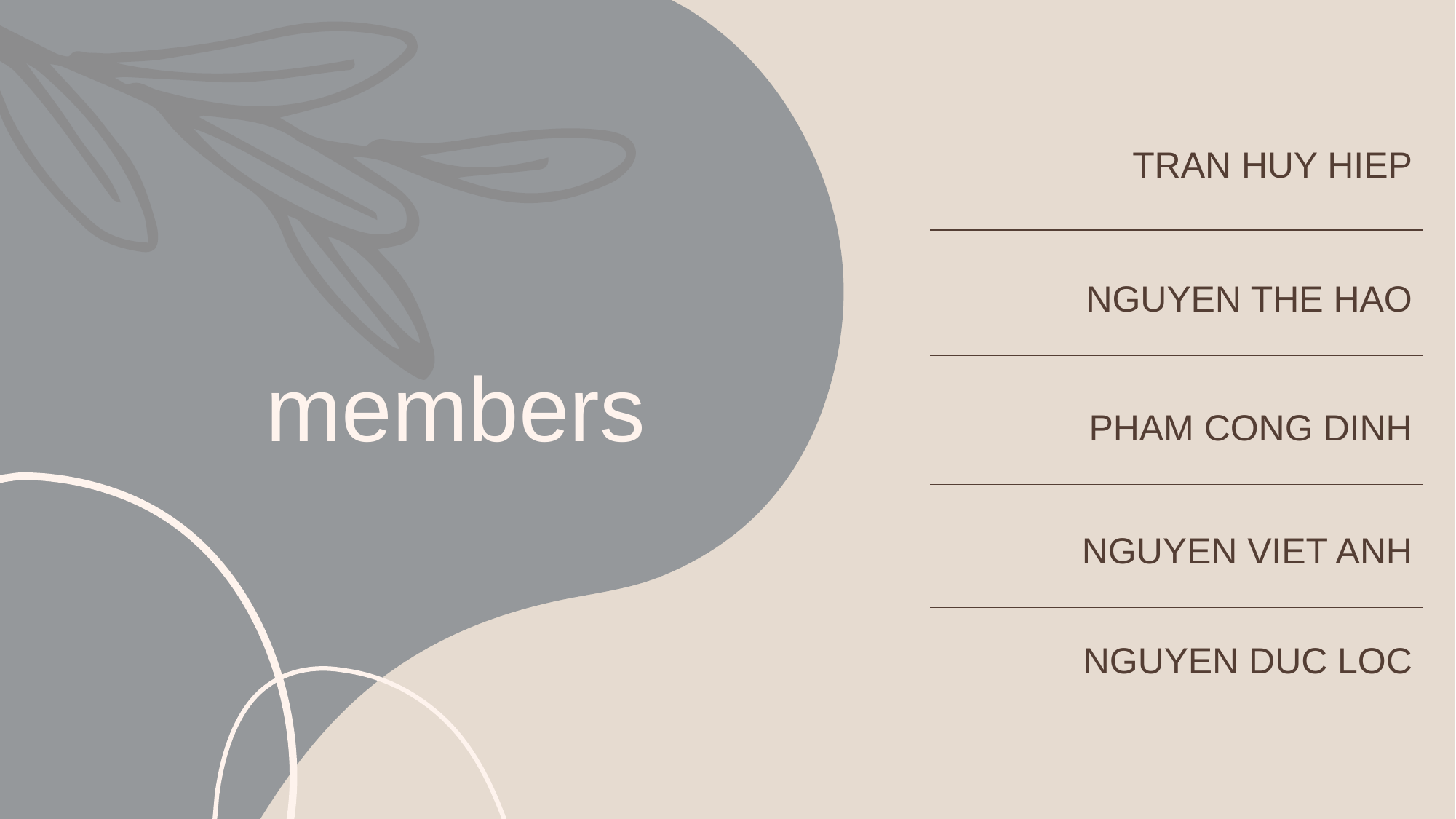

| TRAN HUY HIEP |
| --- |
| NGUYEN THE HAO |
| PHAM CONG DINH |
| NGUYEN VIET ANH |
| NGUYEN DUC LOC |
# members